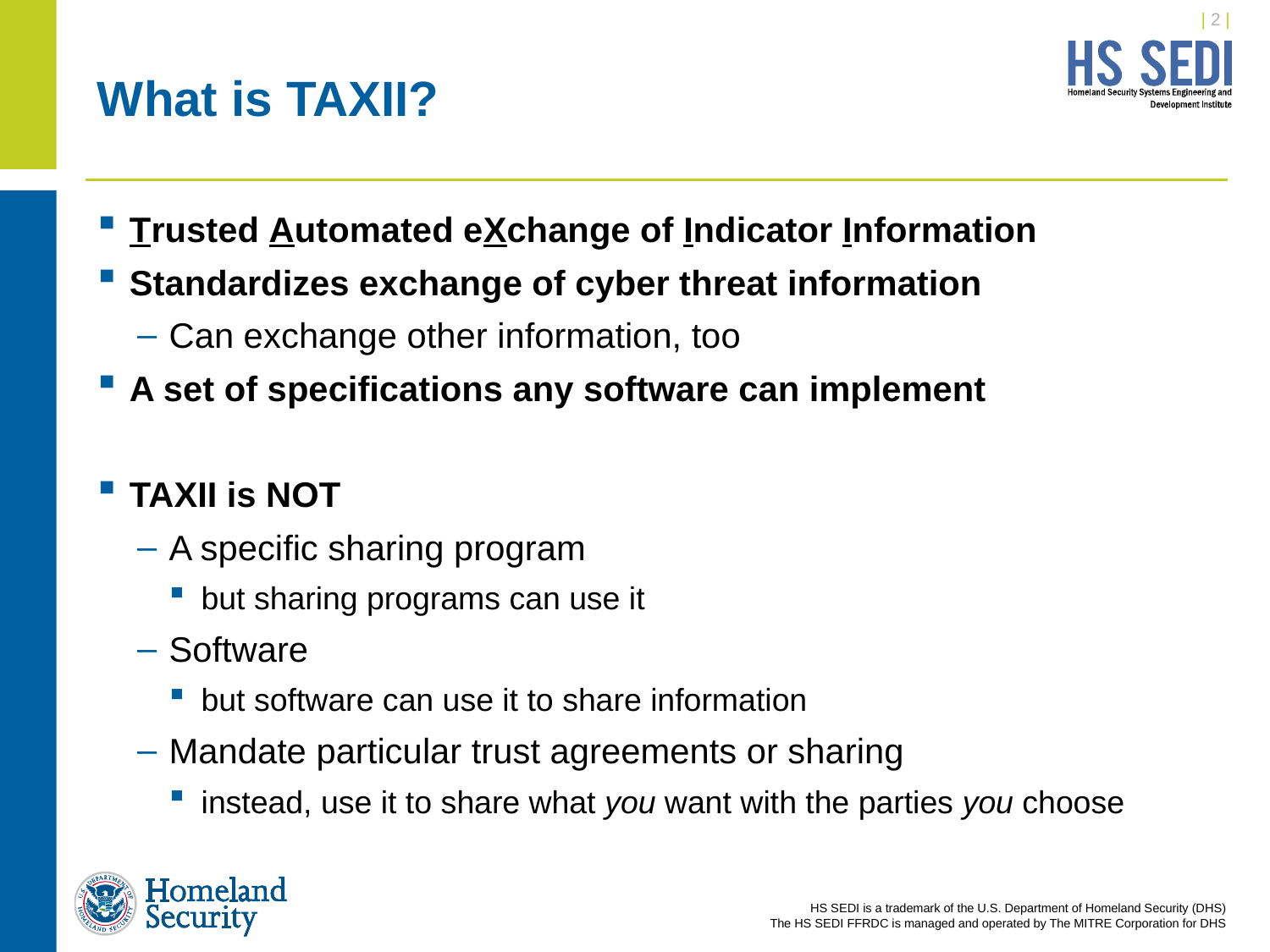

| 2 |
# What is TAXII?
Trusted Automated eXchange of Indicator Information
Standardizes exchange of cyber threat information
Can exchange other information, too
A set of specifications any software can implement

TAXII is NOT
A specific sharing program
but sharing programs can use it
Software
but software can use it to share information
Mandate particular trust agreements or sharing
instead, use it to share what you want with the parties you choose